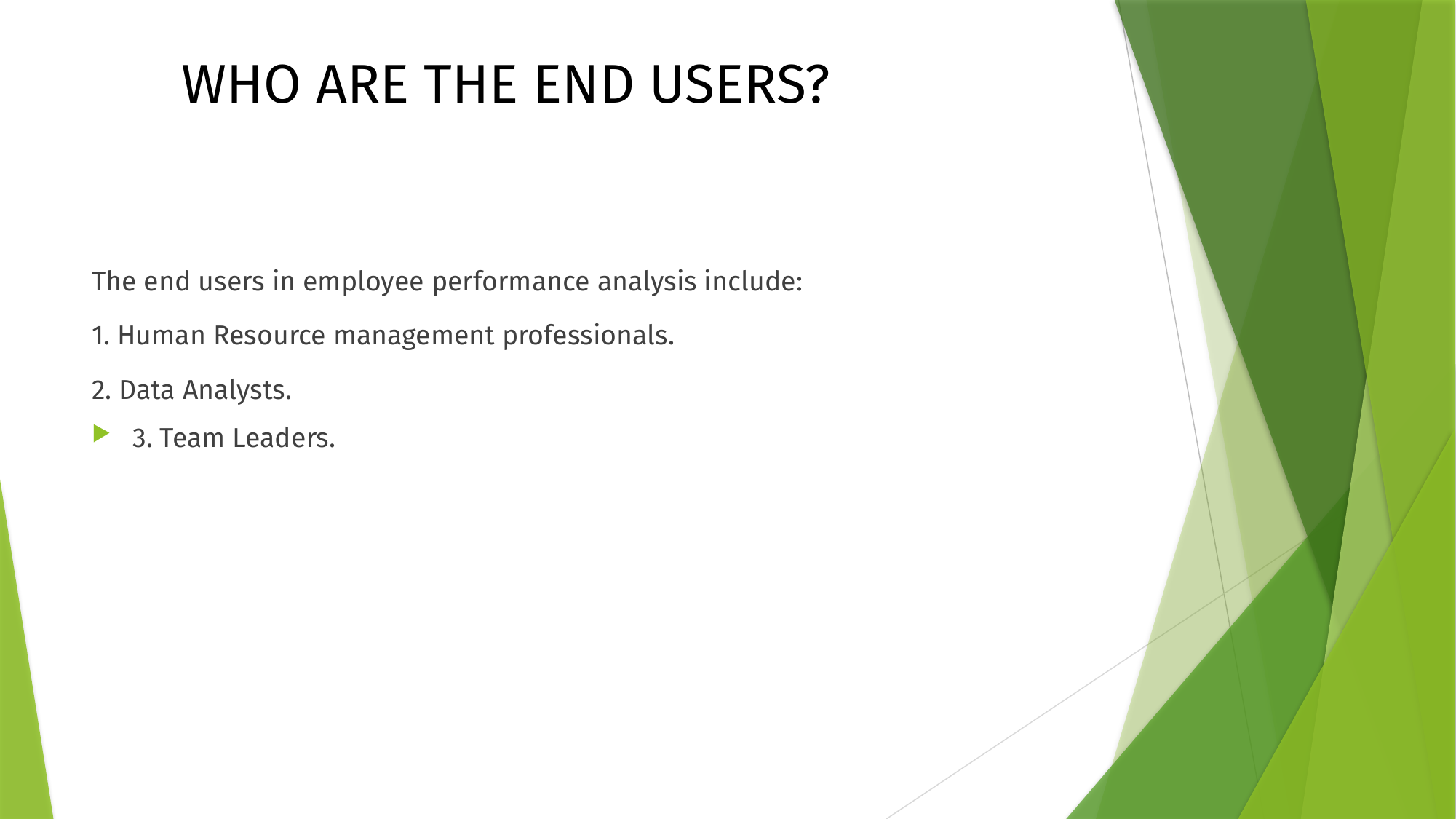

# WHO ARE THE END USERS?
The end users in employee performance analysis include:
1. Human Resource management professionals.
2. Data Analysts.
3. Team Leaders.